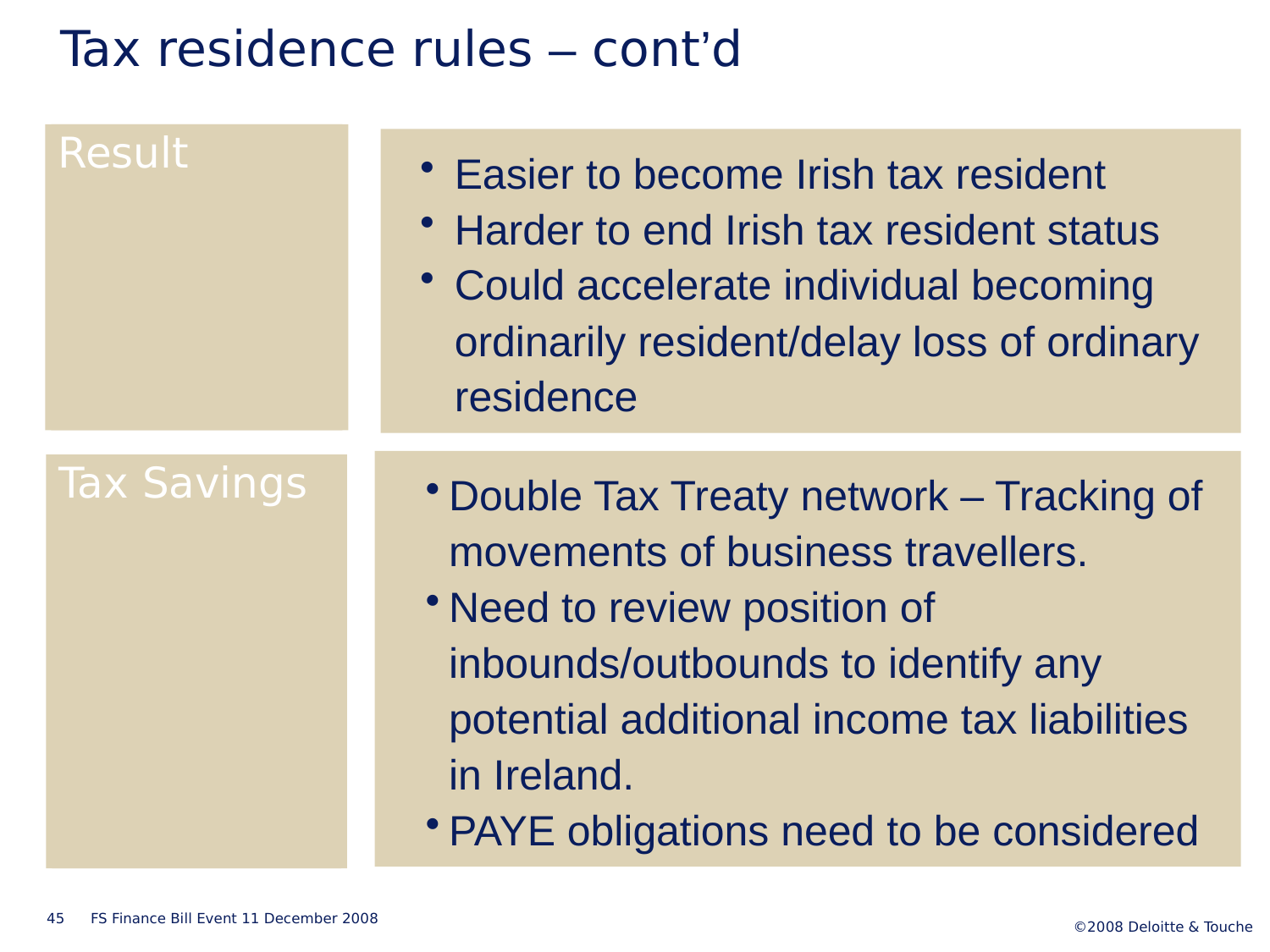

# Tax residence rules – cont’d
Result

Result

Easier to become Irish tax resident
Harder to end Irish tax resident status
Could accelerate individual becoming ordinarily resident/delay loss of ordinary residence
Double Tax Treaty network – Tracking of movements of business travellers.
Need to review position of inbounds/outbounds to identify any potential additional income tax liabilities in Ireland.
PAYE obligations need to be considered
Tax Savings

Tax Savings

45